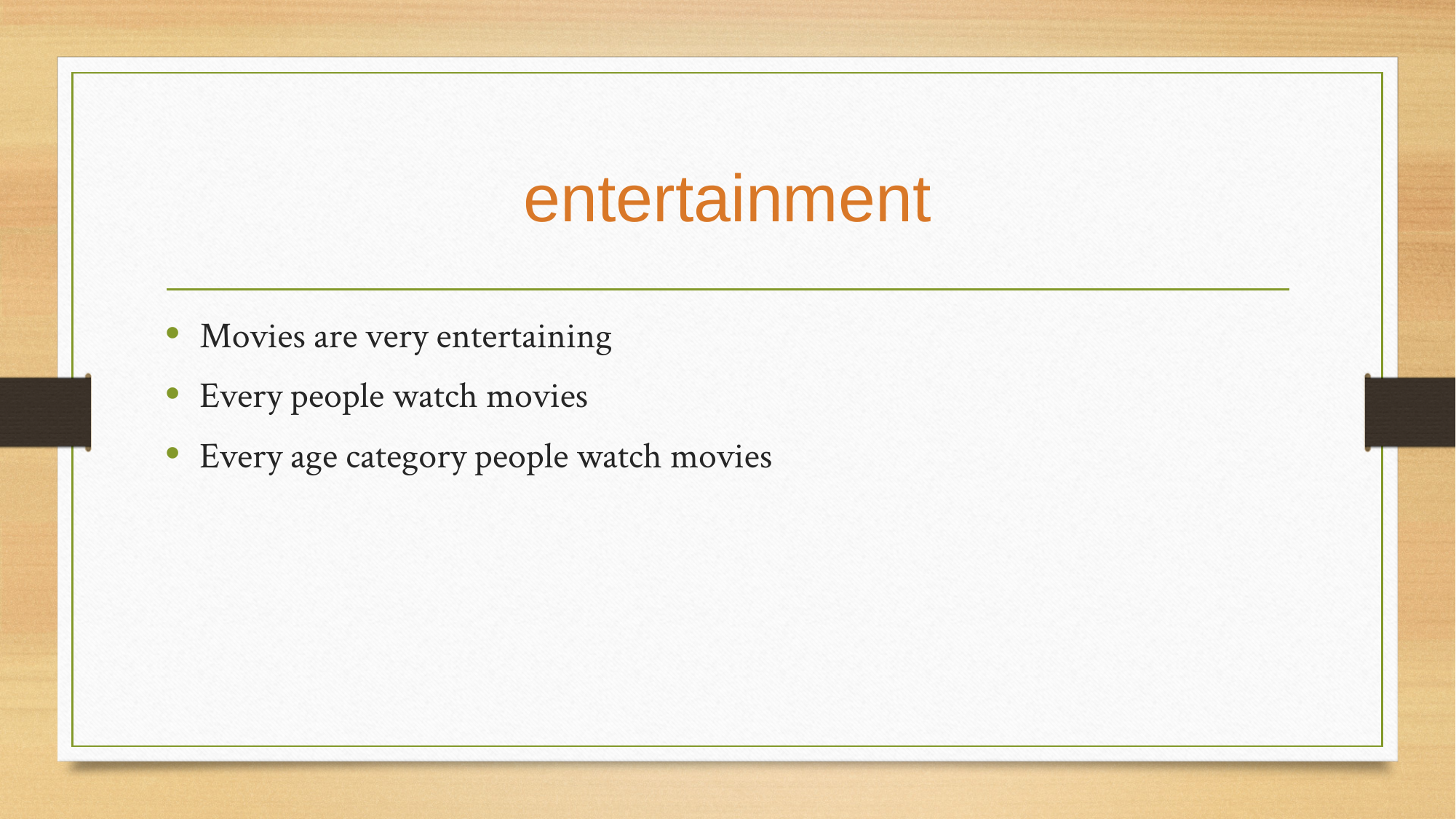

# entertainment
Movies are very entertaining
Every people watch movies
Every age category people watch movies